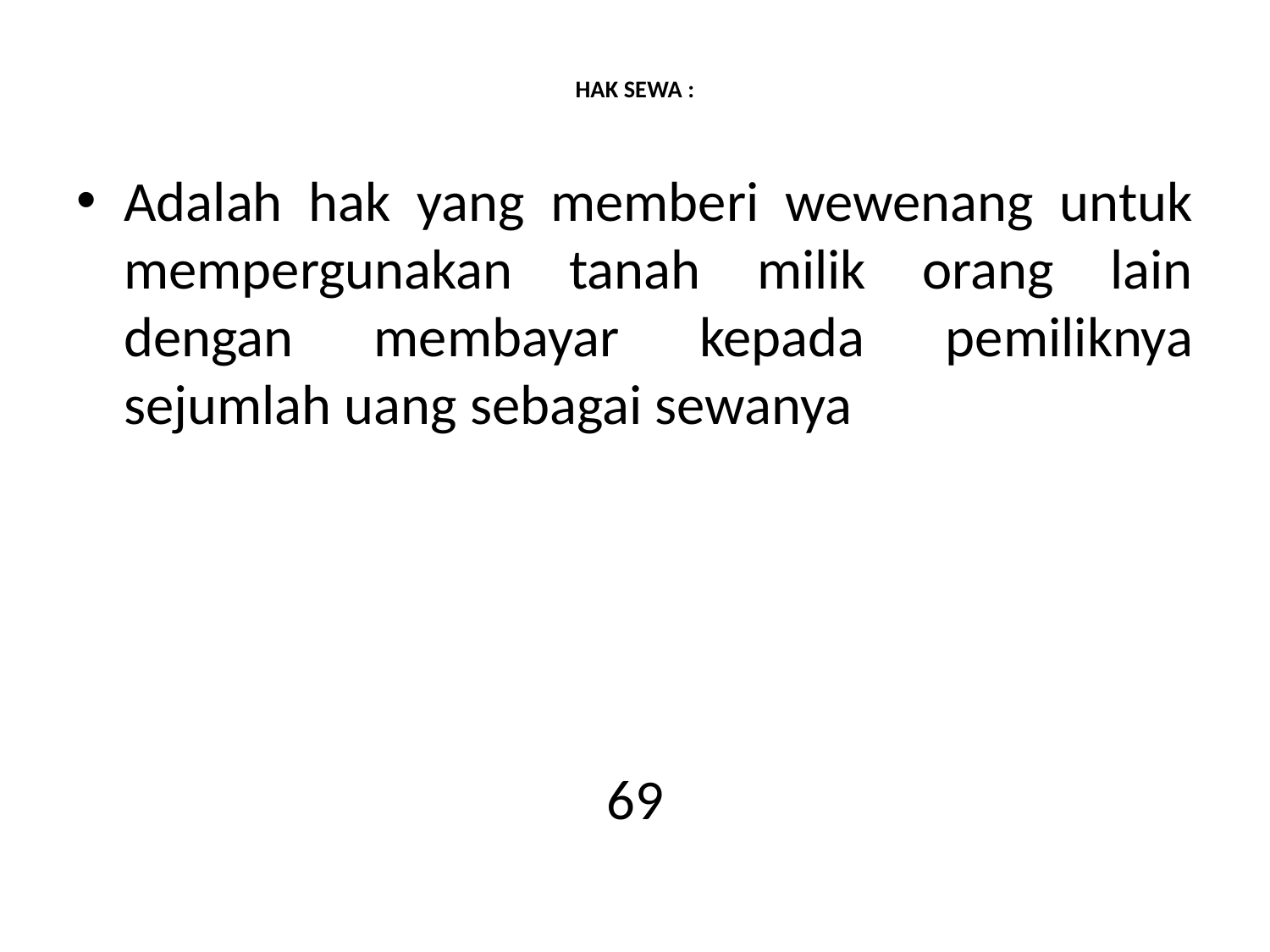

# HAK SEWA :
Adalah hak yang memberi wewenang untuk mempergunakan tanah milik orang lain dengan membayar kepada pemiliknya sejumlah uang sebagai sewanya

69